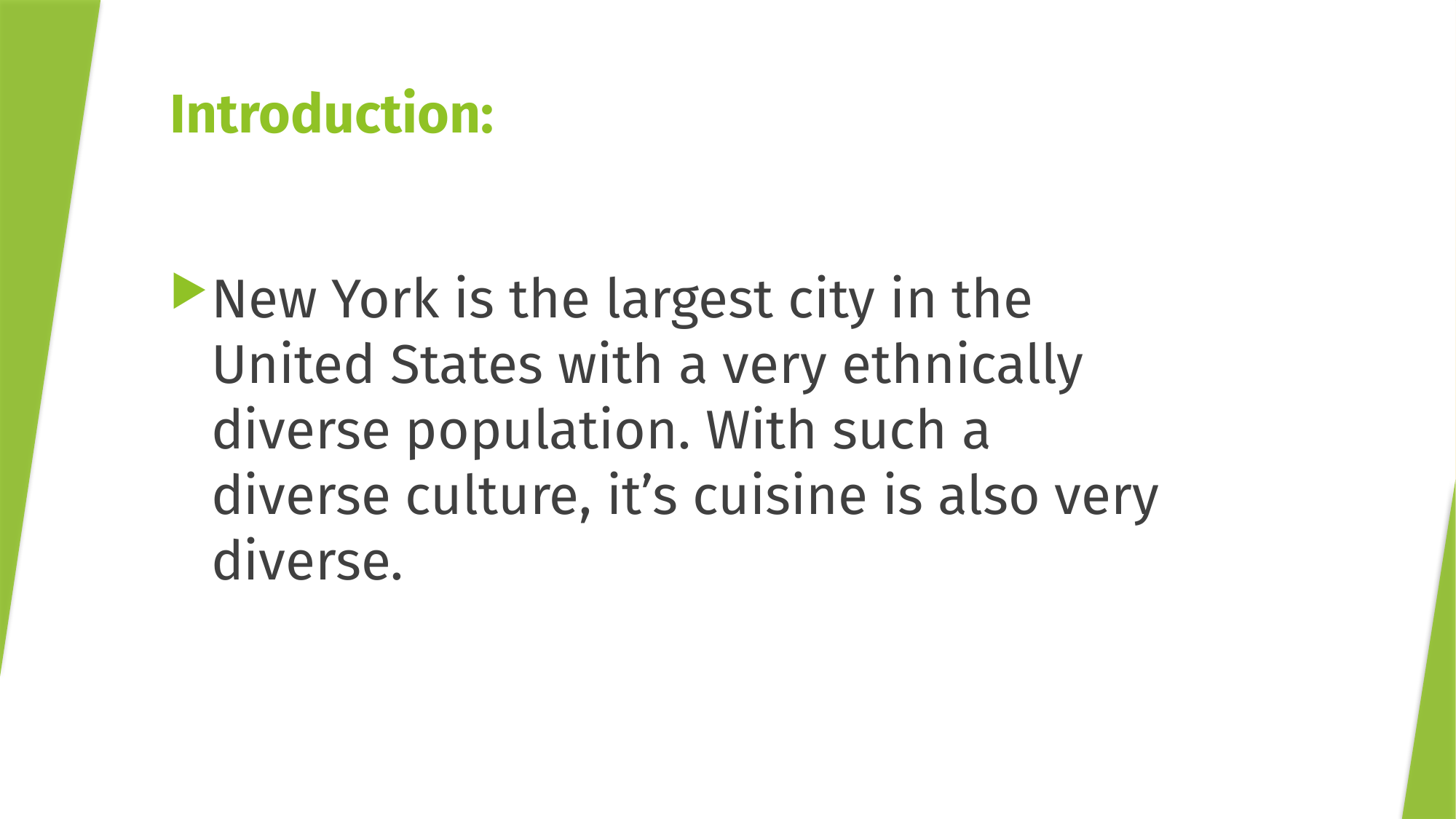

# Introduction:
New York is the largest city in the United States with a very ethnically diverse population. With such a diverse culture, it’s cuisine is also very diverse.